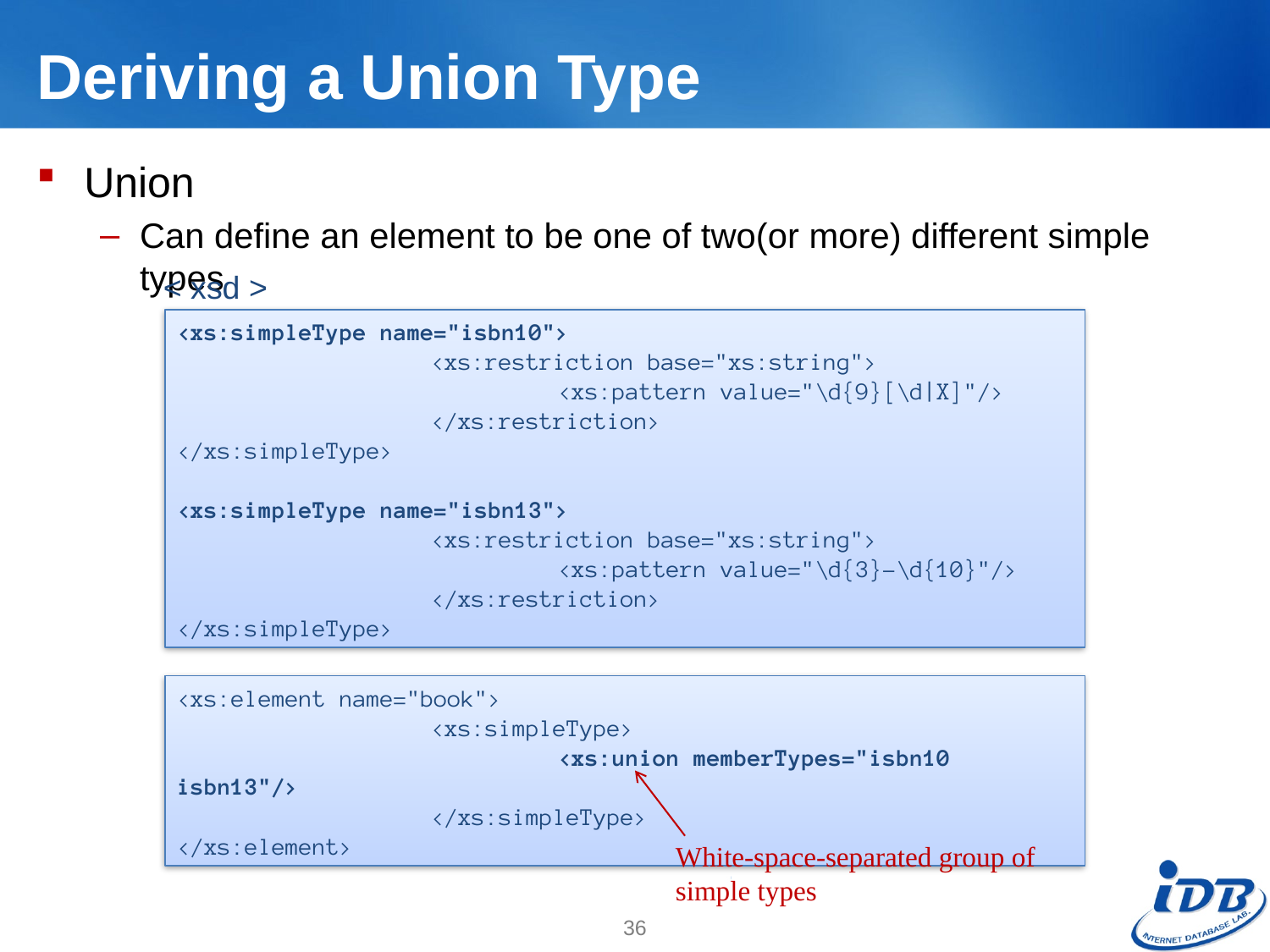

# Deriving a Union Type
Union
Can define an element to be one of two(or more) different simple types
< xsd >
<xs:simpleType name="isbn10">
		<xs:restriction base="xs:string">
			<xs:pattern value="\d{9}[\d|X]"/>
		</xs:restriction>
</xs:simpleType>

<xs:simpleType name="isbn13">
		<xs:restriction base="xs:string">
			<xs:pattern value="\d{3}-\d{10}"/>
		</xs:restriction>
</xs:simpleType>
<xs:element name="book">
		<xs:simpleType>
			<xs:union memberTypes="isbn10 isbn13"/>
		</xs:simpleType>
</xs:element>
White-space-separated group of simple types
36